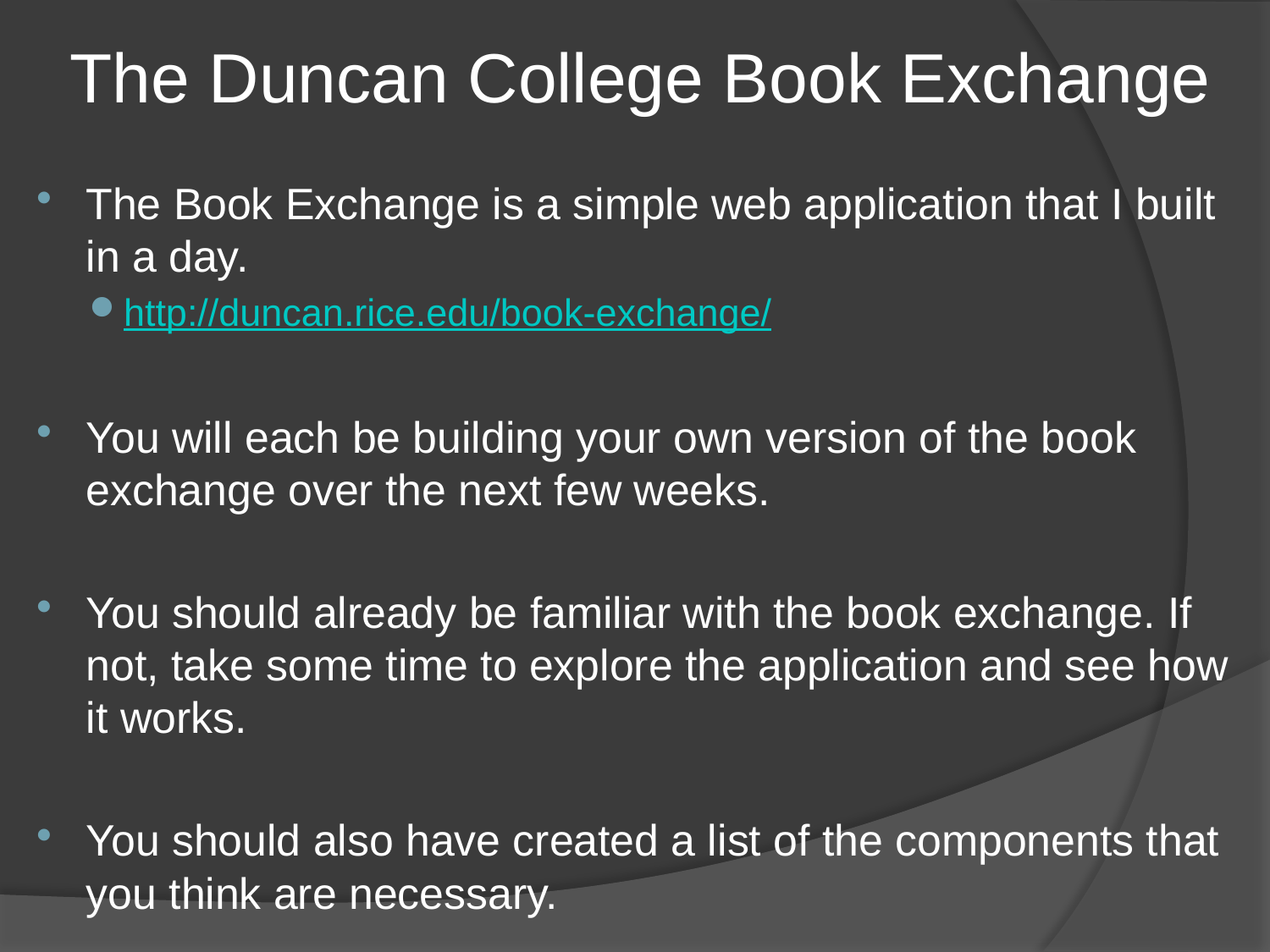

# The Duncan College Book Exchange
The Book Exchange is a simple web application that I built in a day.
http://duncan.rice.edu/book-exchange/

You will each be building your own version of the book exchange over the next few weeks.

You should already be familiar with the book exchange. If not, take some time to explore the application and see how it works.

You should also have created a list of the components that you think are necessary.